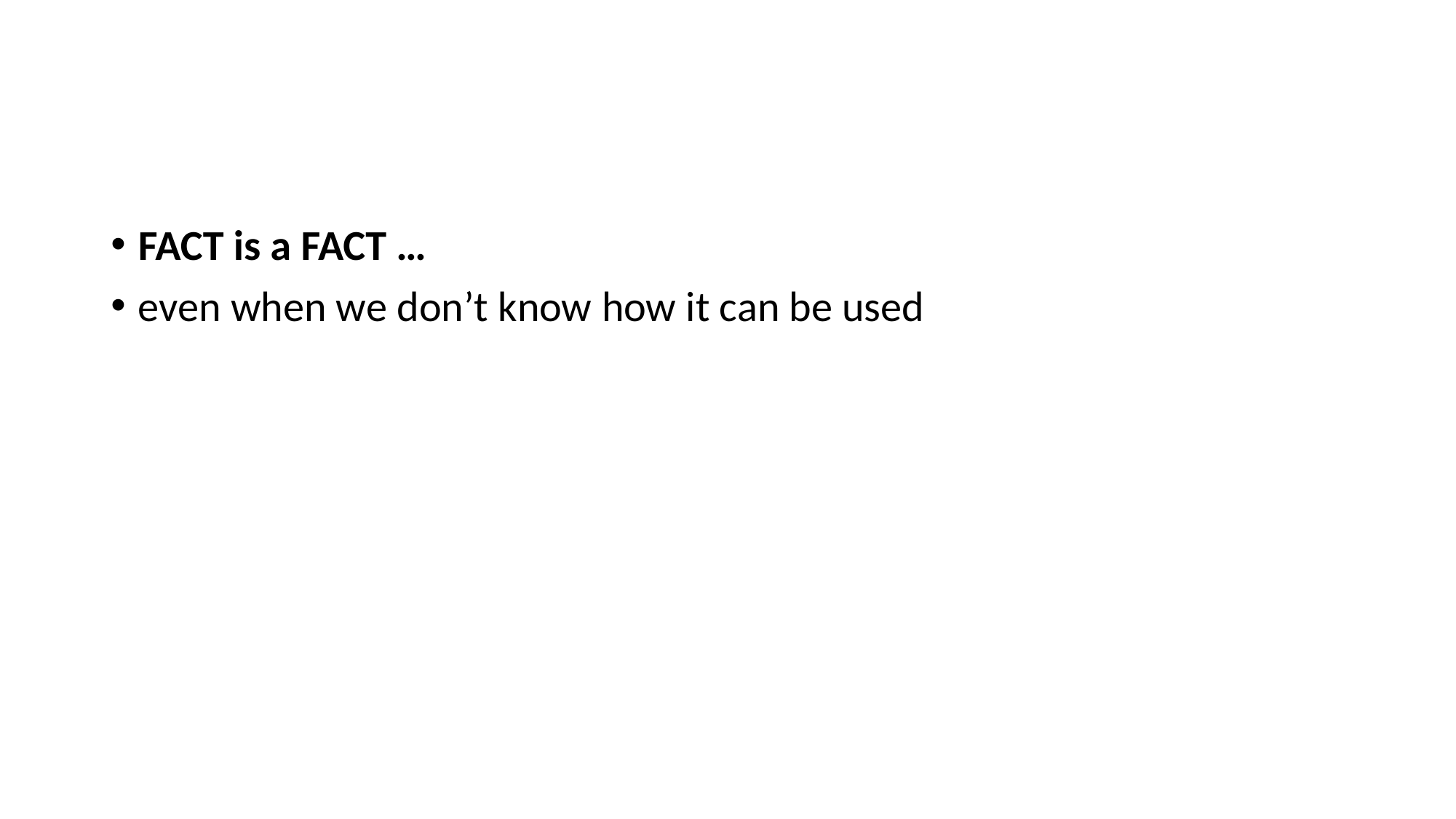

#
FACT is a FACT …
even when we don’t know how it can be used